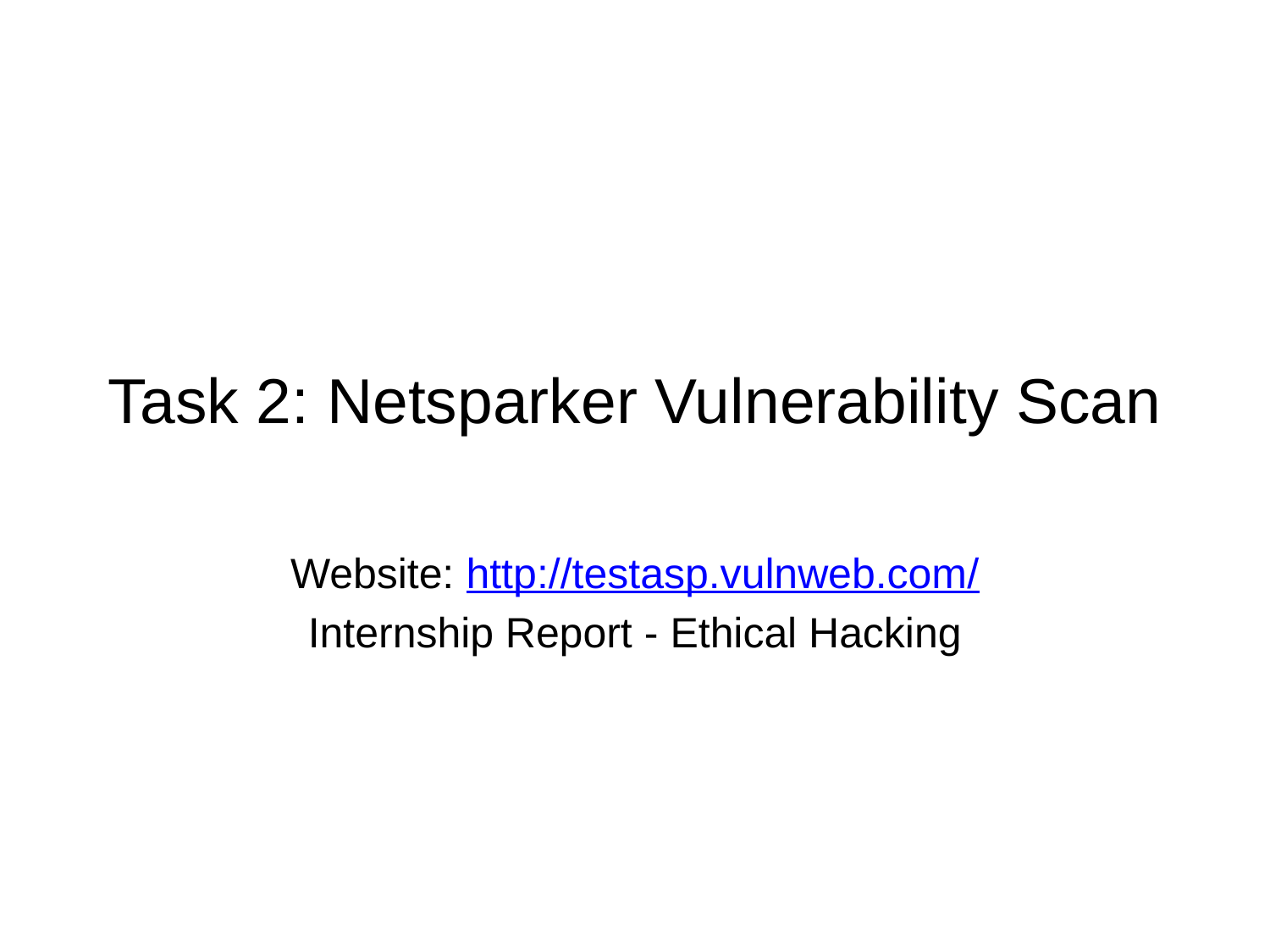

# Task 2: Netsparker Vulnerability Scan
Website: http://testasp.vulnweb.com/
Internship Report - Ethical Hacking